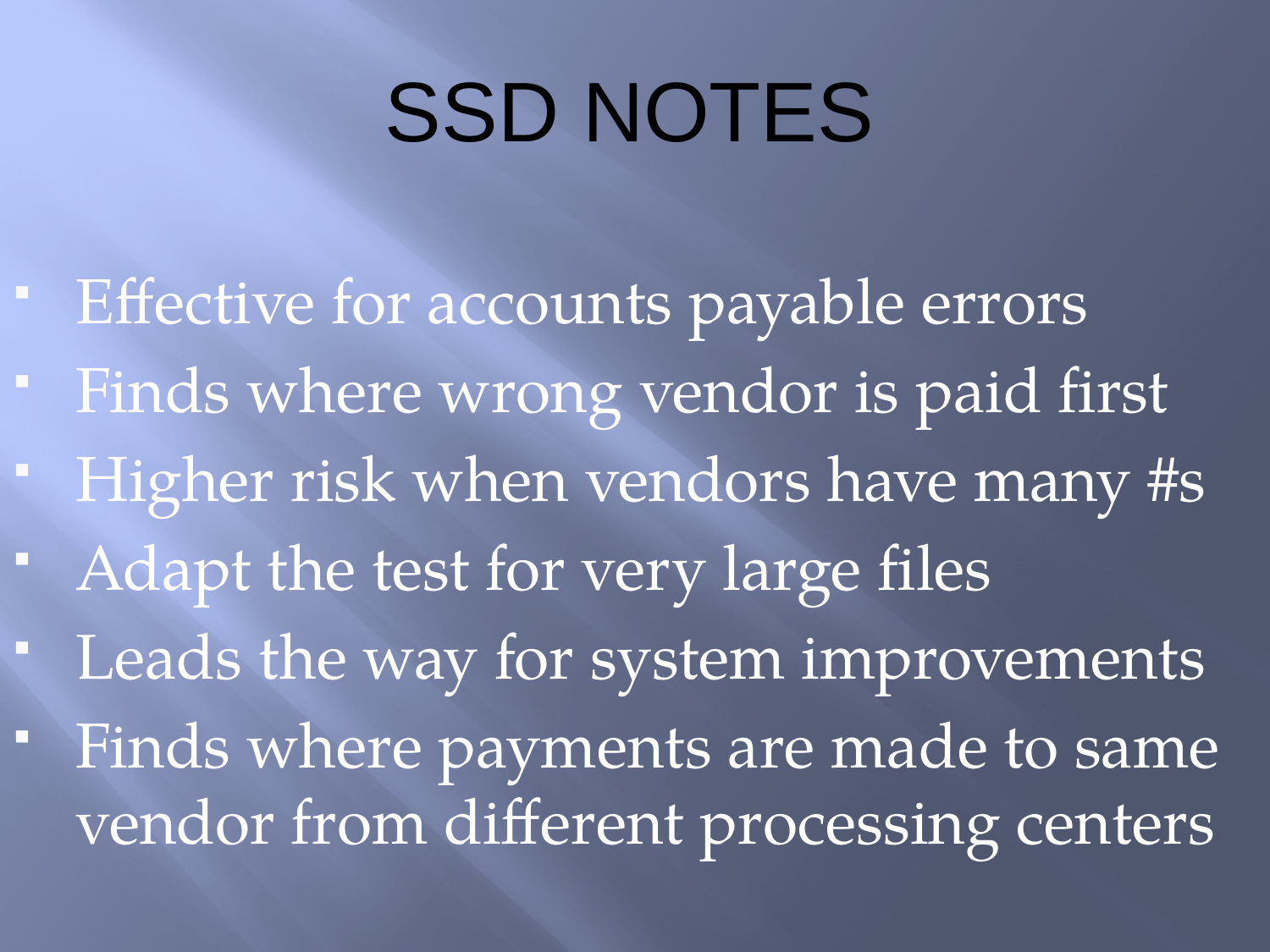

# ssd notes
Effective for accounts payable errors
Finds where wrong vendor is paid first
Higher risk when vendors have many #s
Adapt the test for very large files
Leads the way for system improvements
Finds where payments are made to same vendor from different processing centers